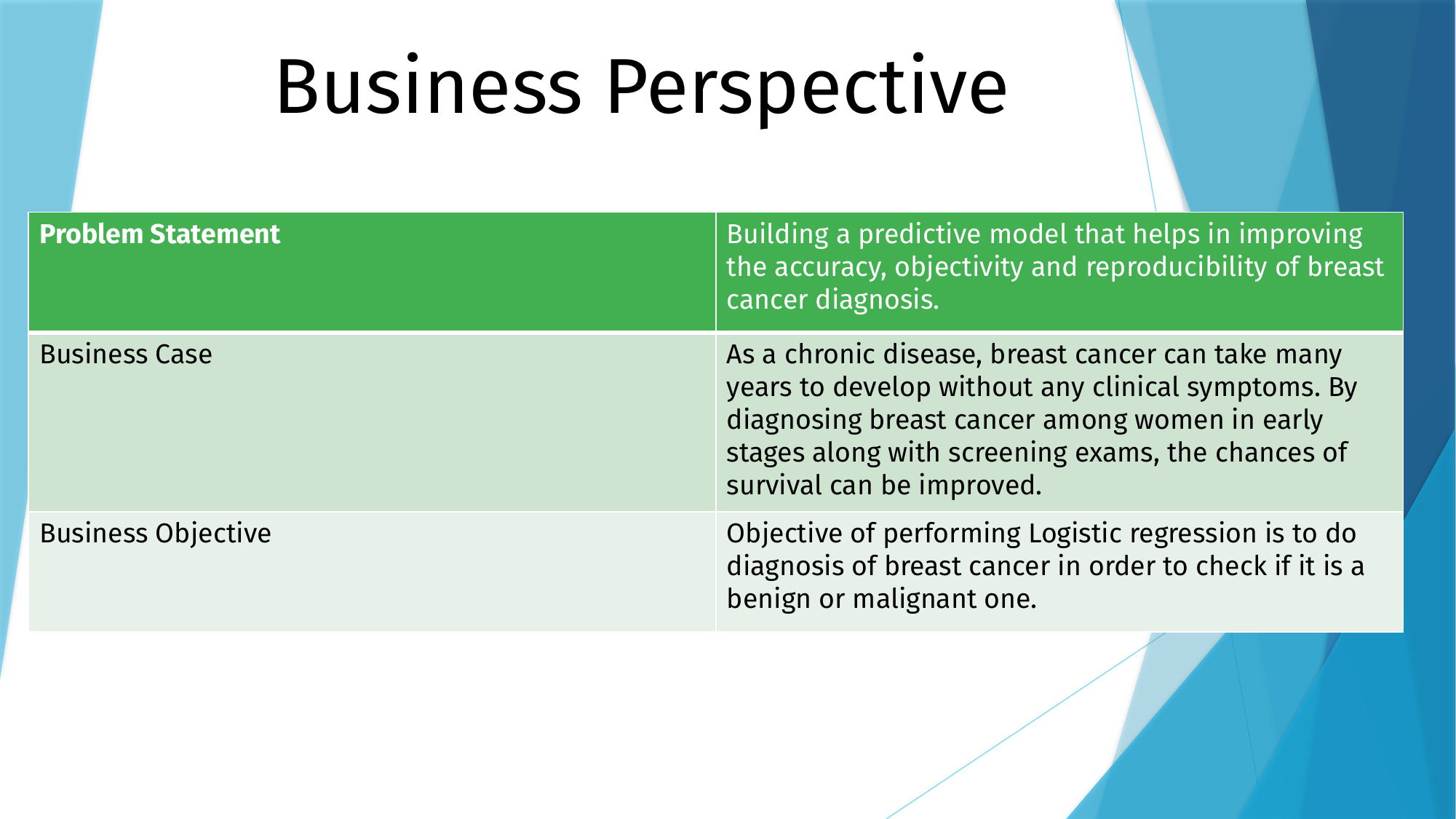

# Business Perspective
| Problem Statement | Building a predictive model that helps in improving the accuracy, objectivity and reproducibility of breast cancer diagnosis. |
| --- | --- |
| Business Case | As a chronic disease, breast cancer can take many years to develop without any clinical symptoms. By diagnosing breast cancer among women in early stages along with screening exams, the chances of survival can be improved. |
| Business Objective | Objective of performing Logistic regression is to do diagnosis of breast cancer in order to check if it is a benign or malignant one. |